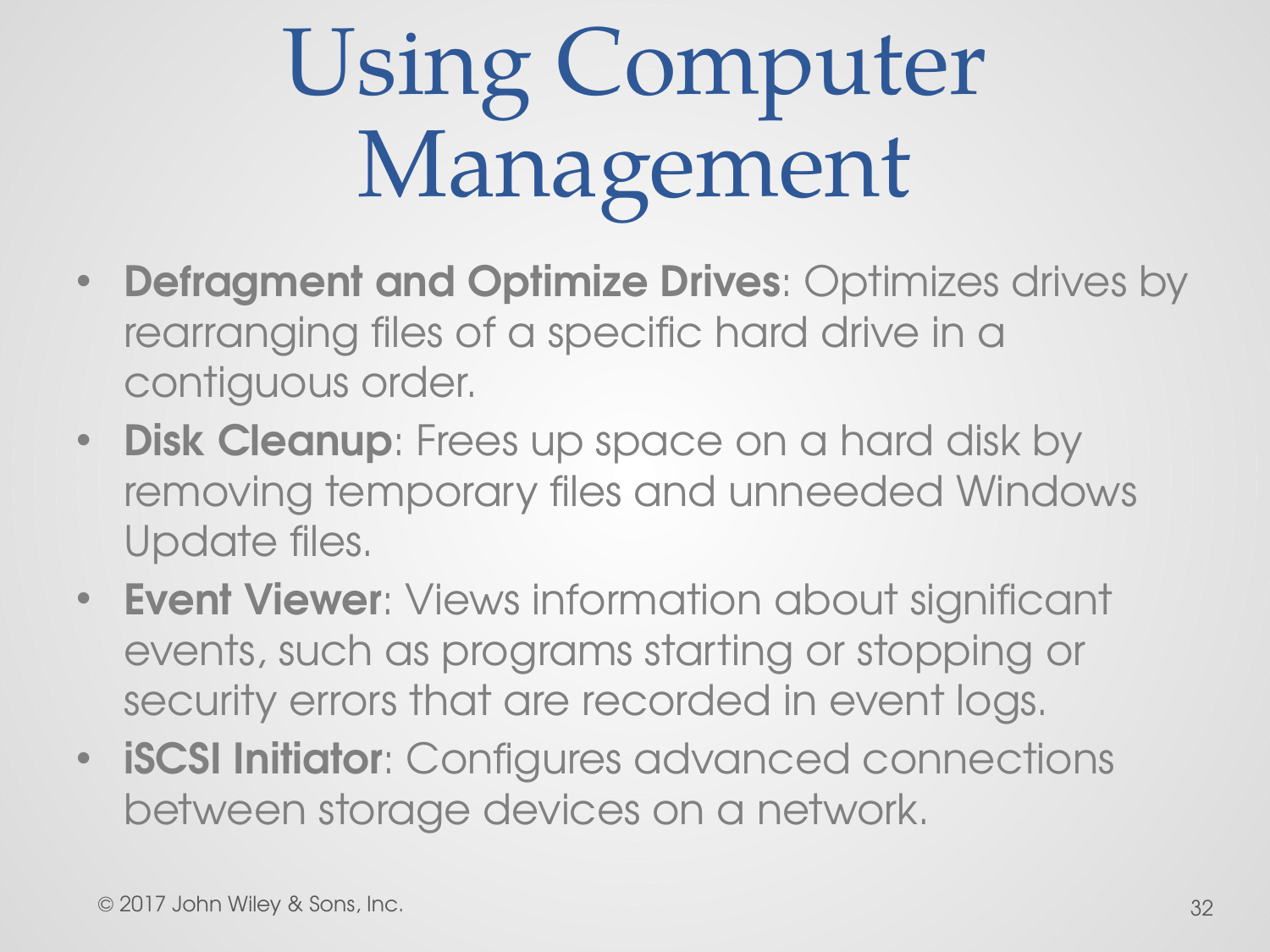

# Using Computer Management
Defragment and Optimize Drives: Optimizes drives by rearranging files of a specific hard drive in a contiguous order.
Disk Cleanup: Frees up space on a hard disk by removing temporary files and unneeded Windows Update files.
Event Viewer: Views information about significant events, such as programs starting or stopping or security errors that are recorded in event logs.
iSCSI Initiator: Configures advanced connections between storage devices on a network.
© 2017 John Wiley & Sons, Inc.
32